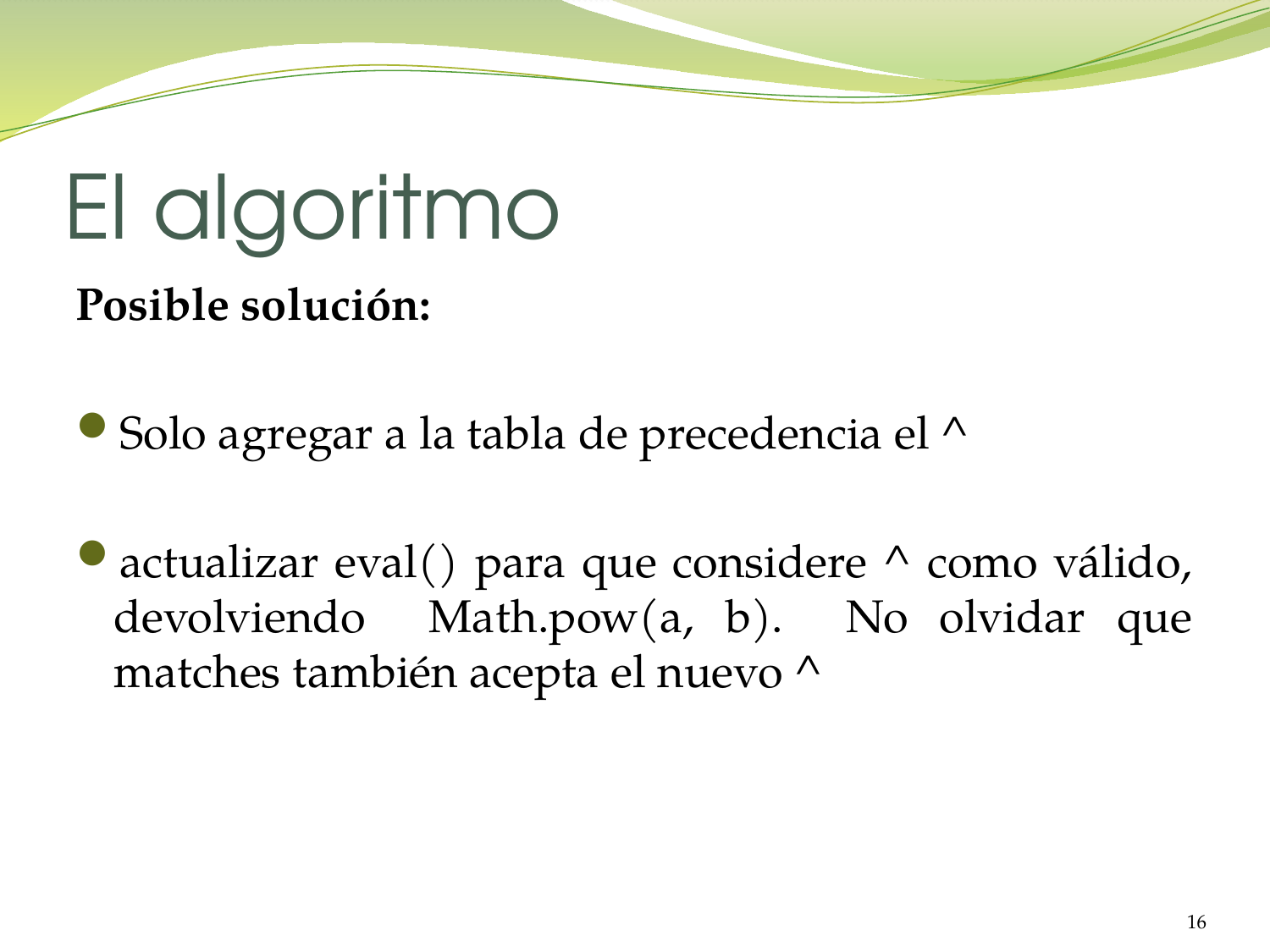

# El algoritmo
Posible solución:

Solo agregar a la tabla de precedencia el ^

actualizar eval() para que considere ^ como válido, devolviendo  Math.pow(a, b).  No olvidar que matches también acepta el nuevo ^
16